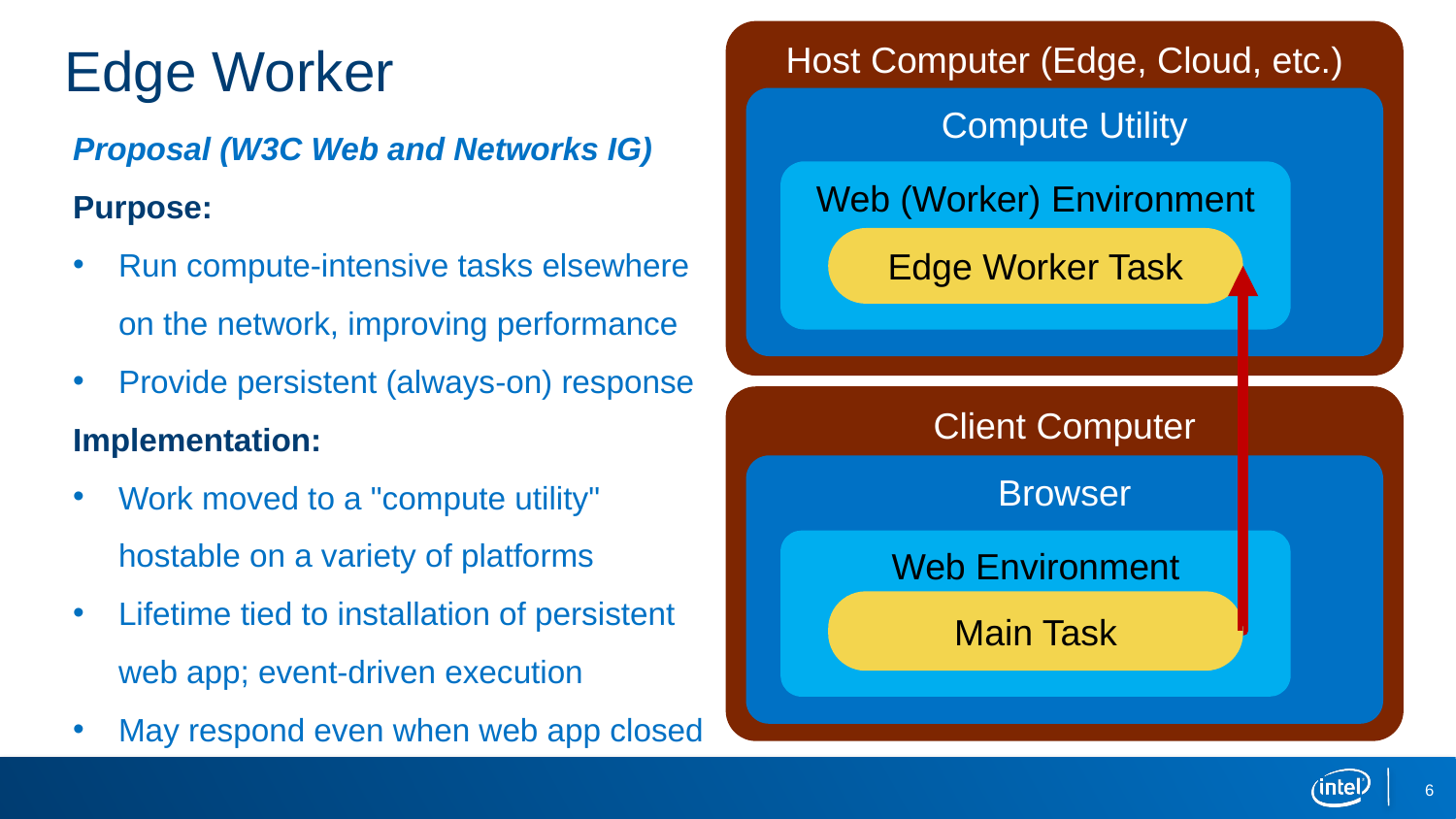

Edge Worker
Host Computer (Edge, Cloud, etc.)
Compute Utility
Proposal (W3C Web and Networks IG)
Purpose:
Run compute-intensive tasks elsewhere on the network, improving performance
Provide persistent (always-on) response
Implementation:
Work moved to a "compute utility" hostable on a variety of platforms
Lifetime tied to installation of persistent web app; event-driven execution
May respond even when web app closed

Web (Worker) Environment
Edge Worker Task
Client Computer
Browser
Web Environment
Main Task
6